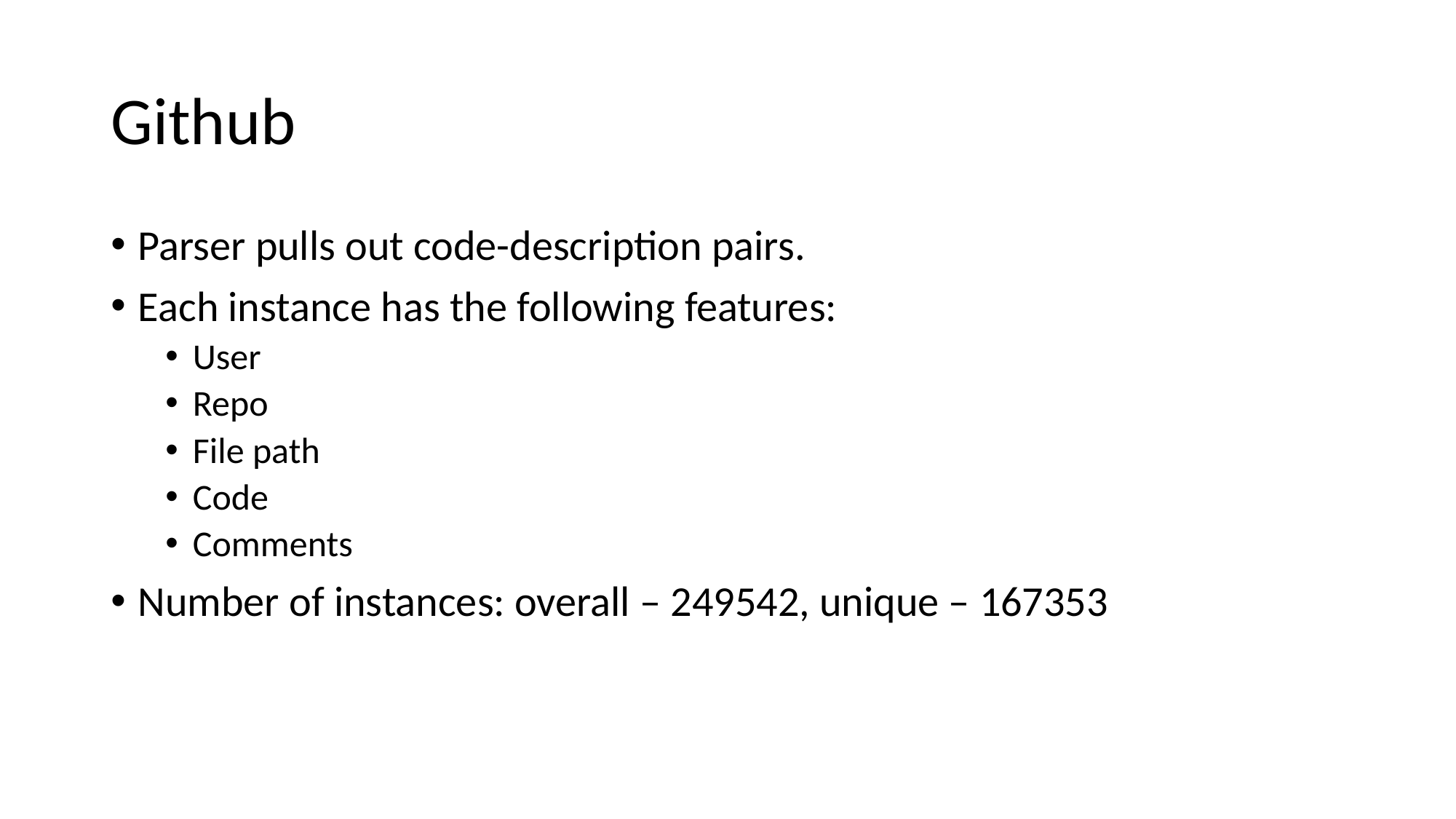

# Github
Parser pulls out code-description pairs.
Each instance has the following features:
User
Repo
File path
Code
Comments
Number of instances: overall – 249542, unique – 167353